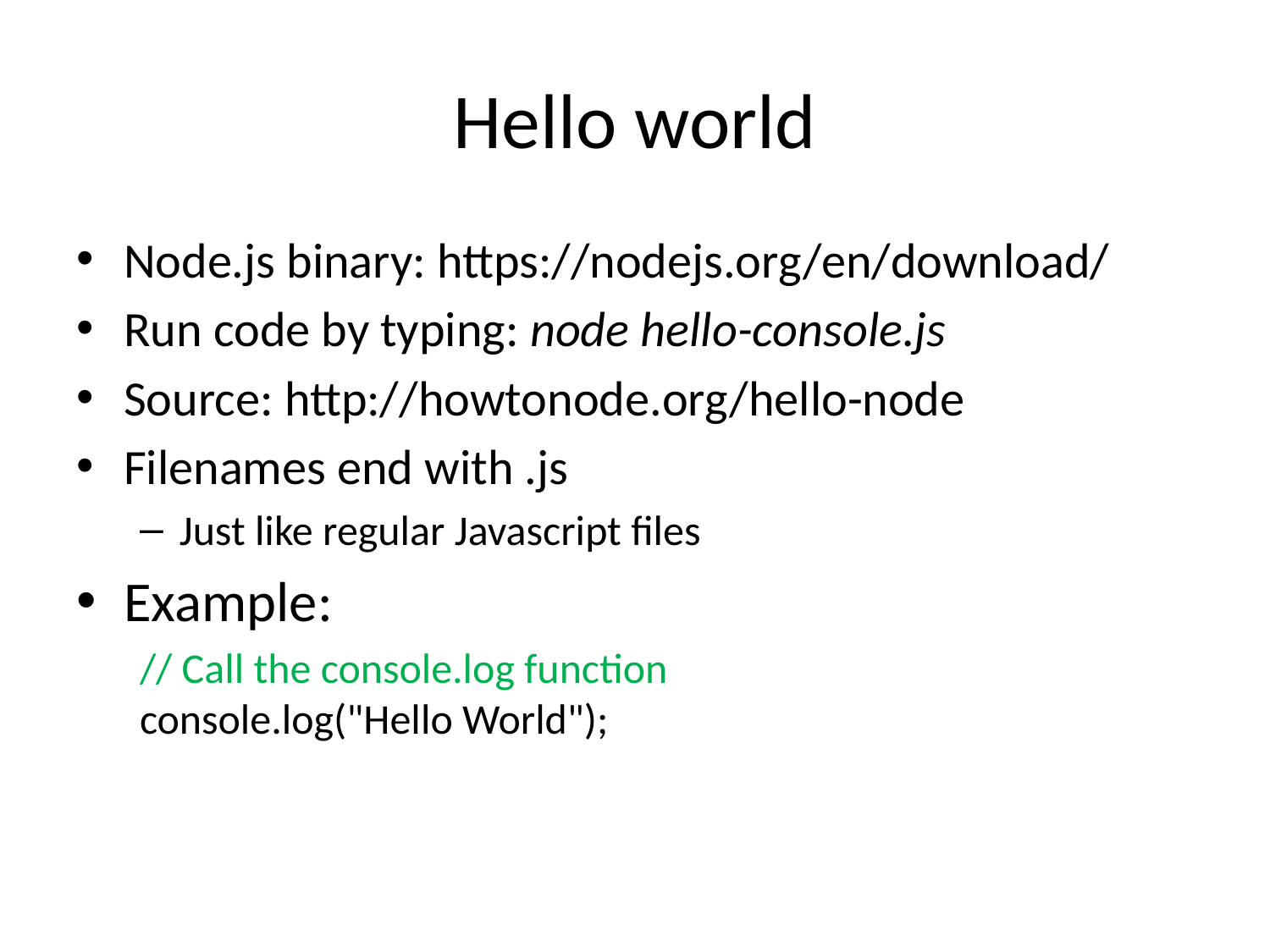

# Hello world
Node.js binary: https://nodejs.org/en/download/
Run code by typing: node hello-console.js
Source: http://howtonode.org/hello-node
Filenames end with .js
Just like regular Javascript files
Example:
// Call the console.log function
console.log("Hello World");